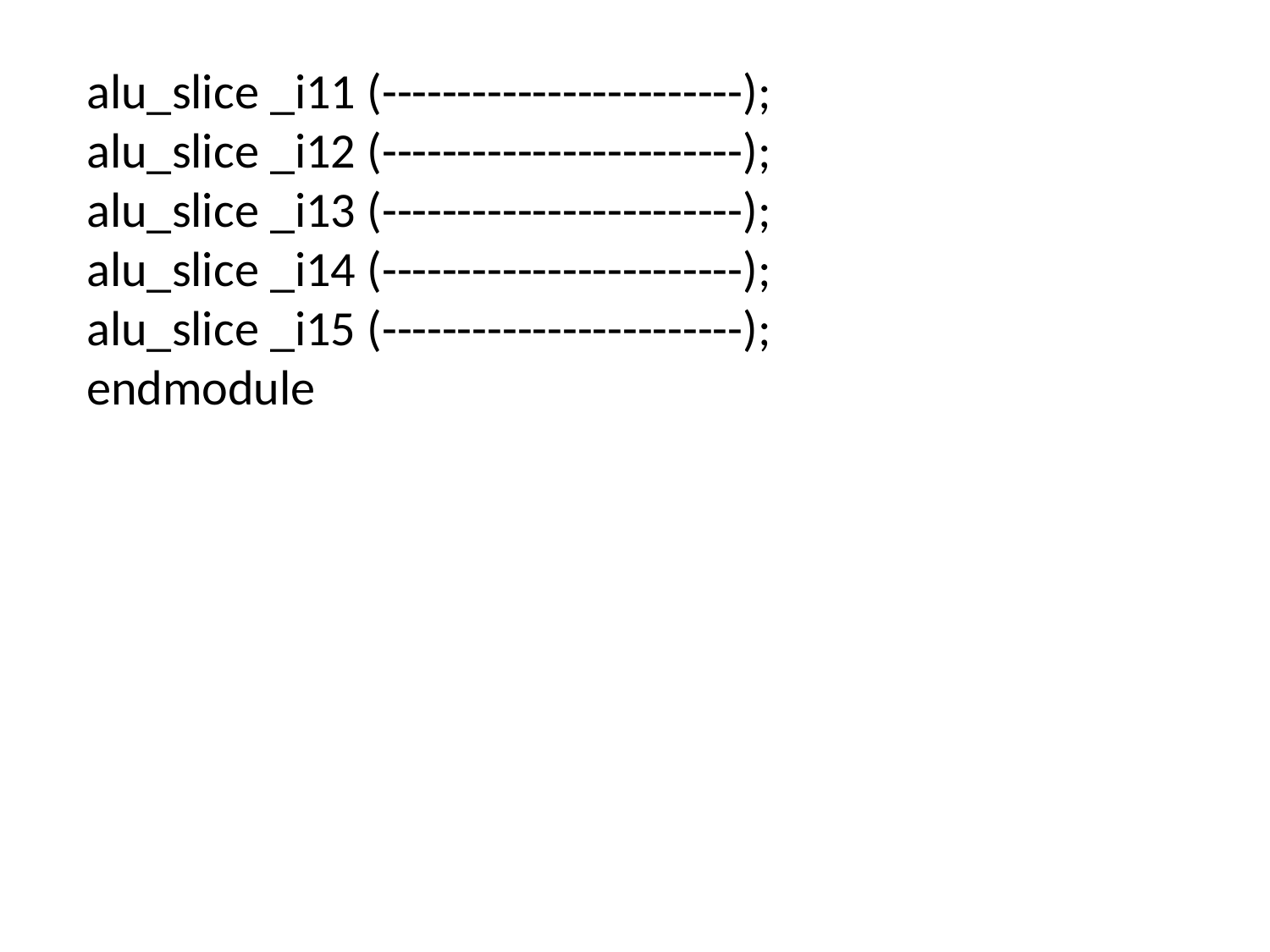

alu_slice _i11 (------------------------);
alu_slice _i12 (------------------------);
alu_slice _i13 (------------------------);
alu_slice _i14 (------------------------);
alu_slice _i15 (------------------------);
endmodule